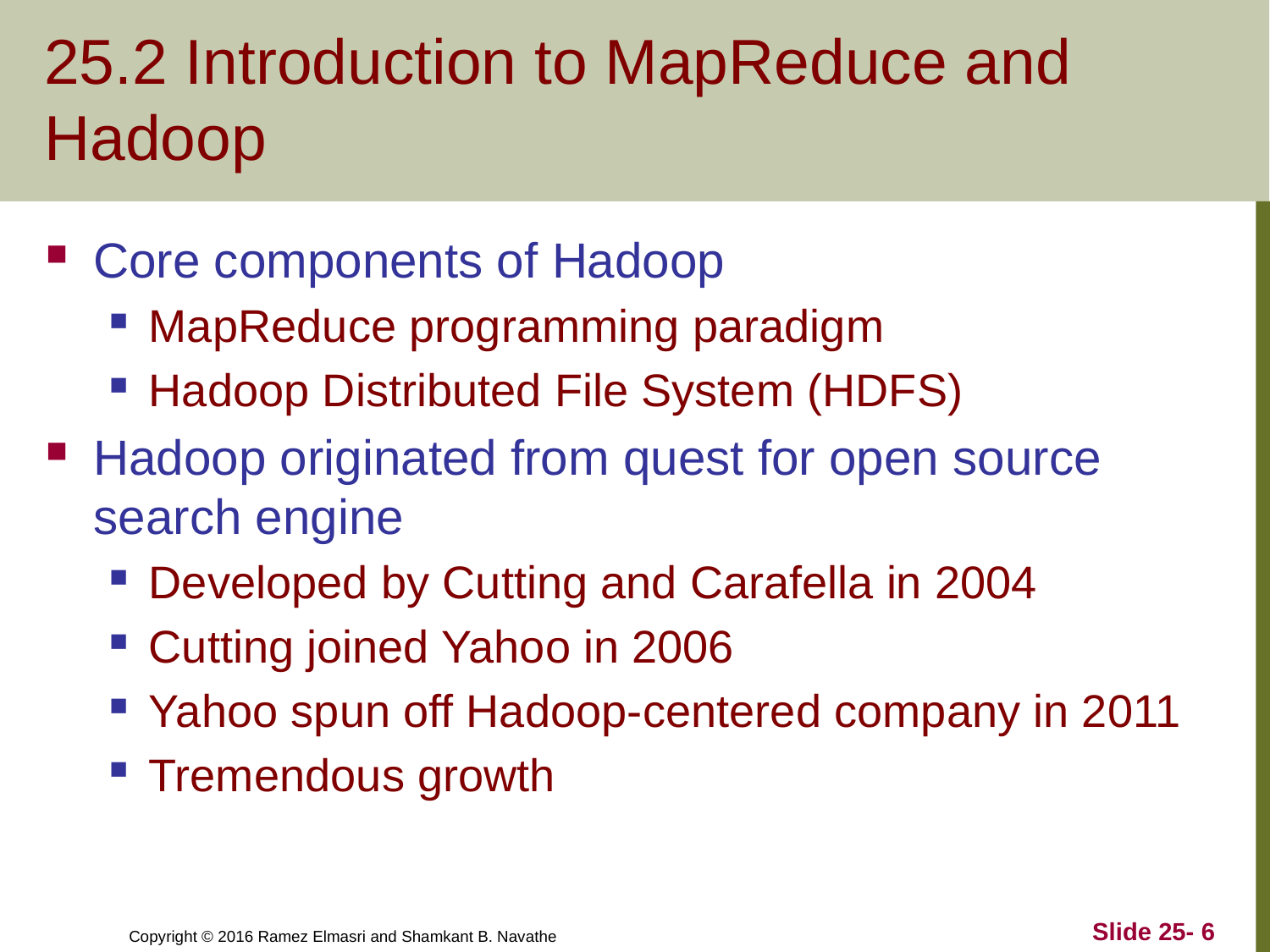

25.2 Introduction to MapReduce and Hadoop
Core components of Hadoop
MapReduce programming paradigm
Hadoop Distributed File System (HDFS)
Hadoop originated from quest for open source search engine
Developed by Cutting and Carafella in 2004
Cutting joined Yahoo in 2006
Yahoo spun off Hadoop-centered company in 2011
Tremendous growth

Slide 25- 6